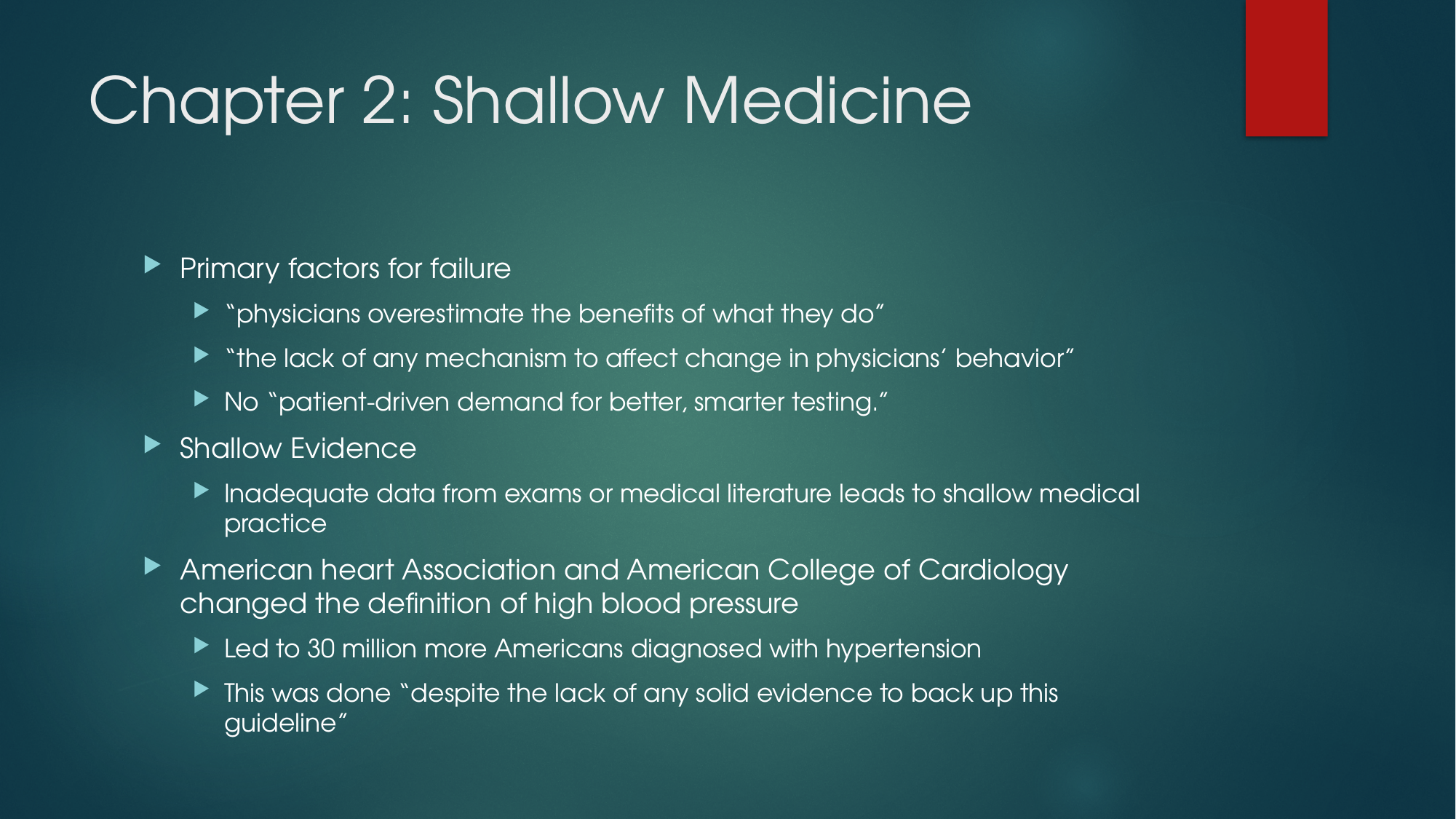

# Chapter 2: Shallow Medicine
Primary factors for failure
“physicians overestimate the benefits of what they do”
“the lack of any mechanism to affect change in physicians’ behavior”
No “patient-driven demand for better, smarter testing.”
Shallow Evidence
Inadequate data from exams or medical literature leads to shallow medical practice
American heart Association and American College of Cardiology changed the definition of high blood pressure
Led to 30 million more Americans diagnosed with hypertension
This was done “despite the lack of any solid evidence to back up this guideline”